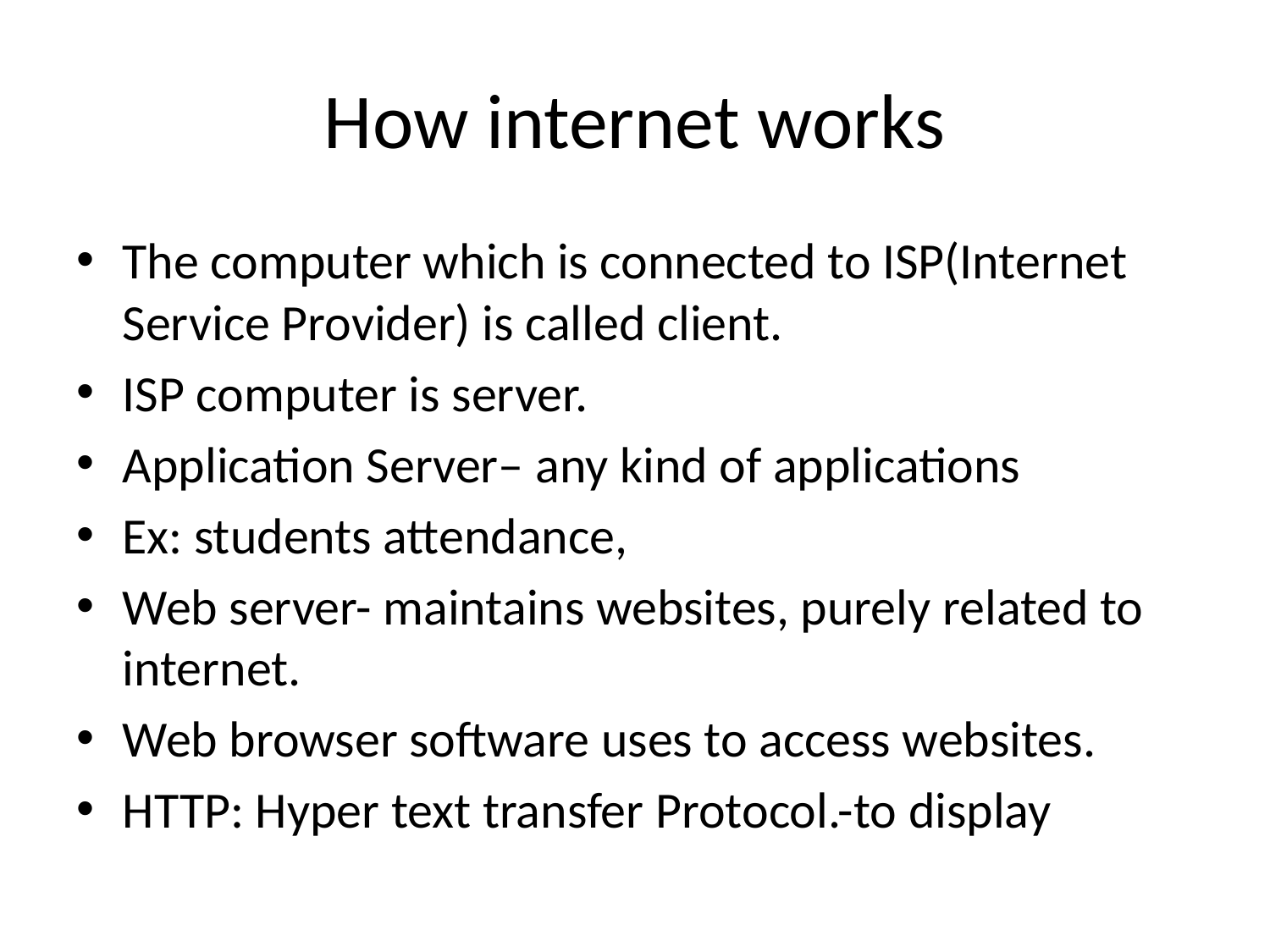

# How internet works
The computer which is connected to ISP(Internet Service Provider) is called client.
ISP computer is server.
Application Server– any kind of applications
Ex: students attendance,
Web server- maintains websites, purely related to internet.
Web browser software uses to access websites.
HTTP: Hyper text transfer Protocol.-to display